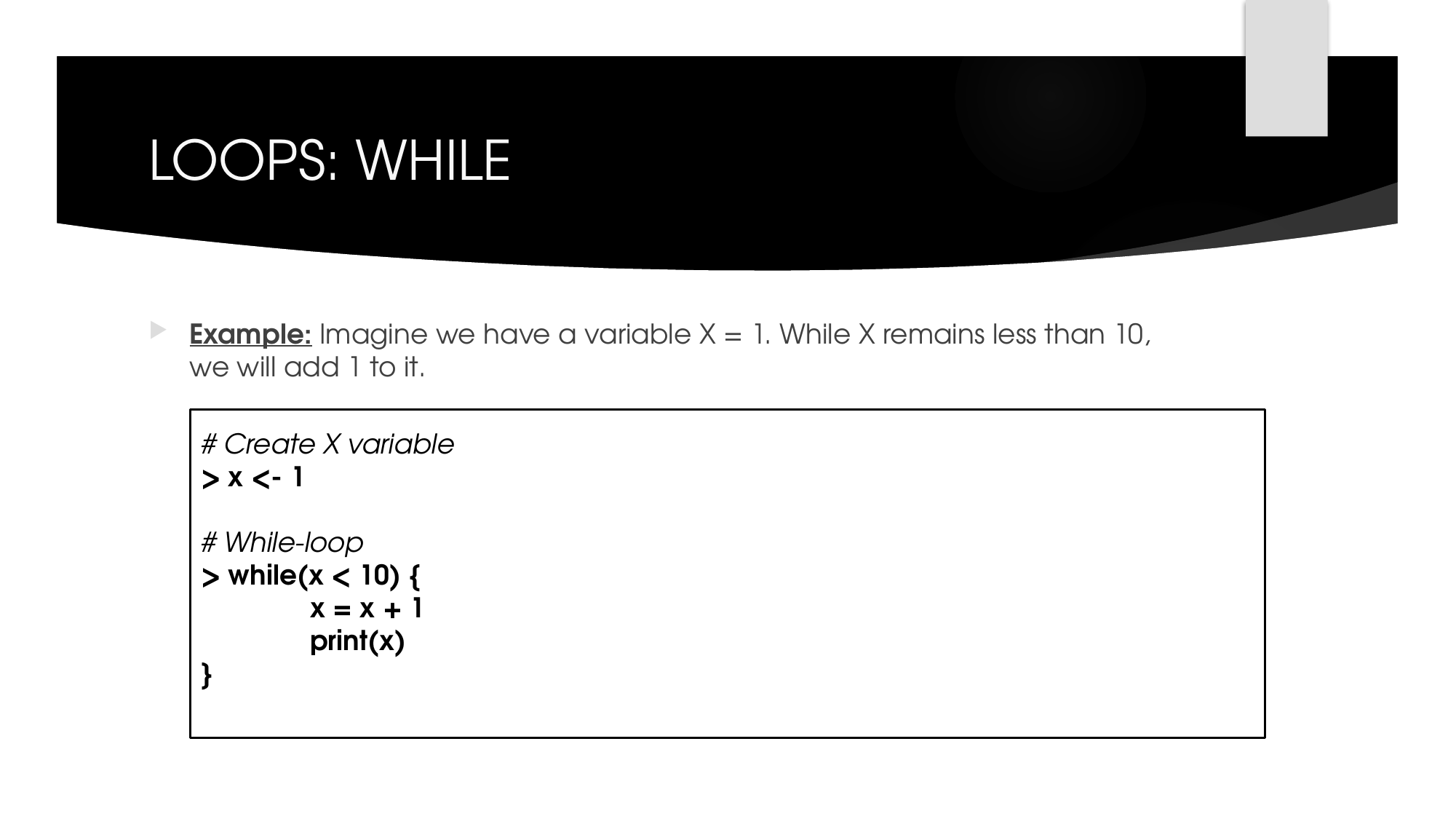

# LOOPS: WHILE
Example: Imagine we have a variable X = 1. While X remains less than 10, we will add 1 to it.
# Create X variable
> x <- 1

# While-loop
> while(x < 10) {
	x = x + 1
	print(x)
}